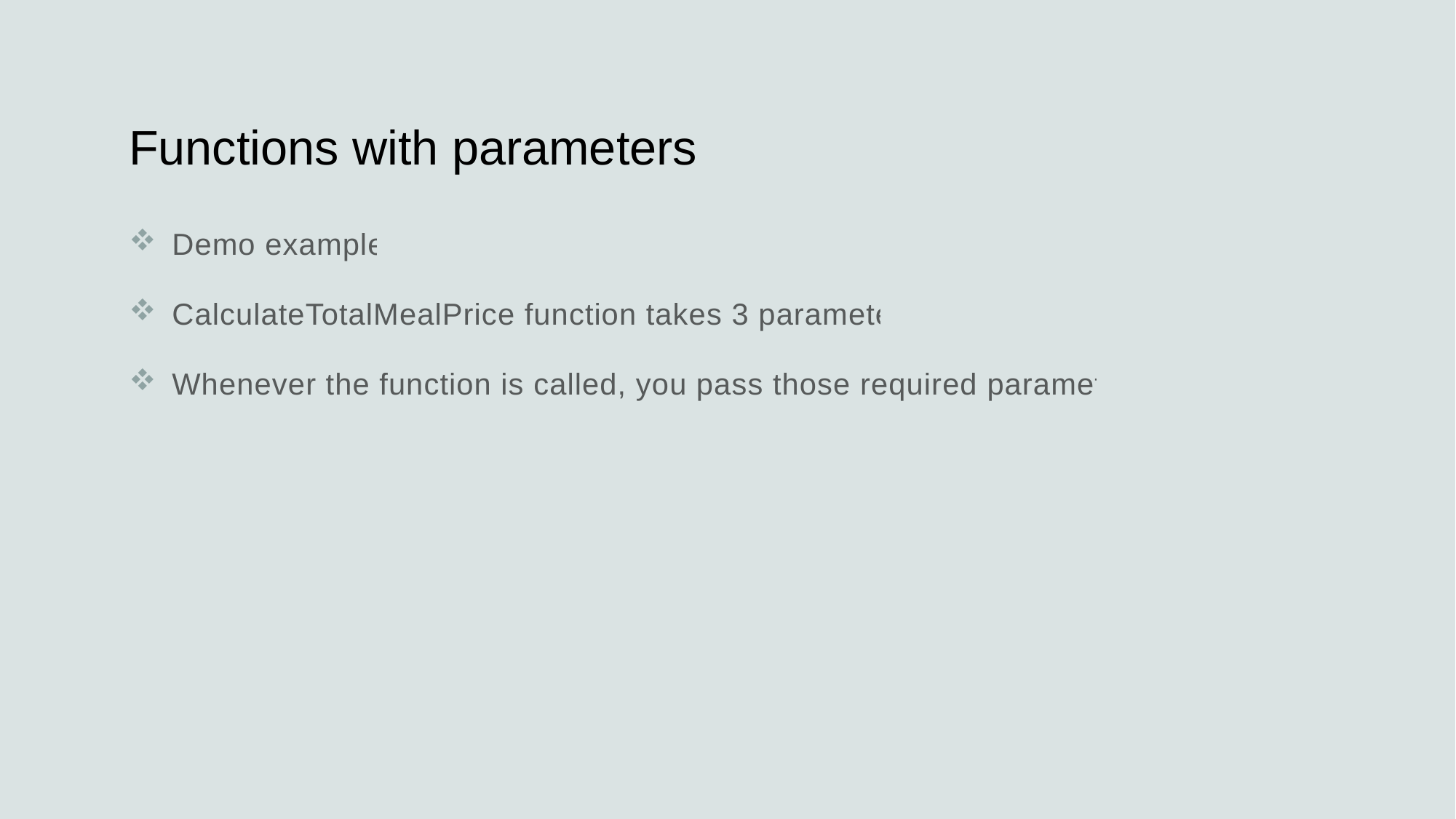

# Functions with parameters
Demo example
CalculateTotalMealPrice function takes 3 parameters
Whenever the function is called, you pass those required parameters